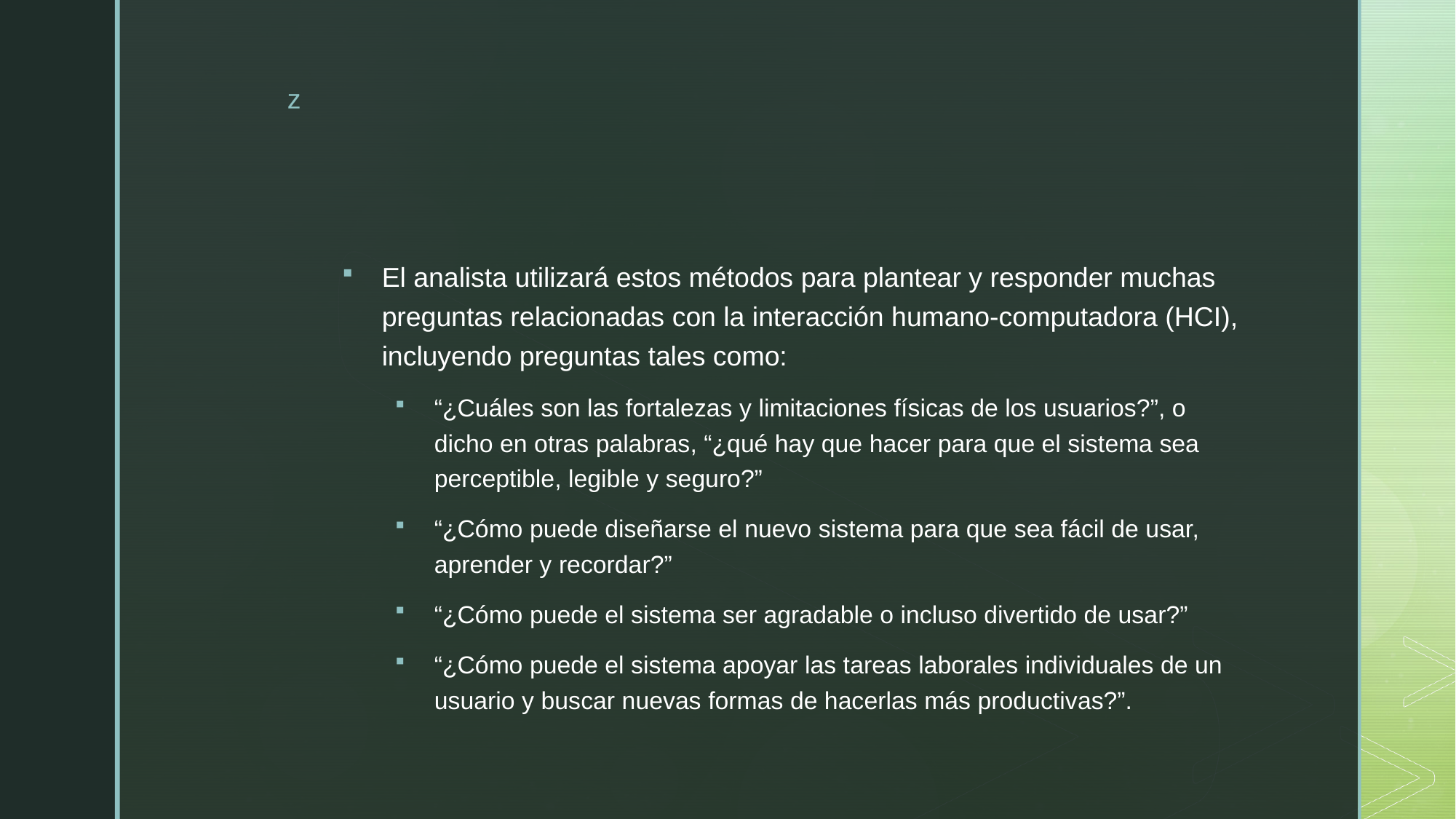

#
El analista utilizará estos métodos para plantear y responder muchas preguntas relacionadas con la interacción humano-computadora (HCI), incluyendo preguntas tales como:
“¿Cuáles son las fortalezas y limitaciones físicas de los usuarios?”, o dicho en otras palabras, “¿qué hay que hacer para que el sistema sea perceptible, legible y seguro?”
“¿Cómo puede diseñarse el nuevo sistema para que sea fácil de usar, aprender y recordar?”
“¿Cómo puede el sistema ser agradable o incluso divertido de usar?”
“¿Cómo puede el sistema apoyar las tareas laborales individuales de un usuario y buscar nuevas formas de hacerlas más productivas?”.